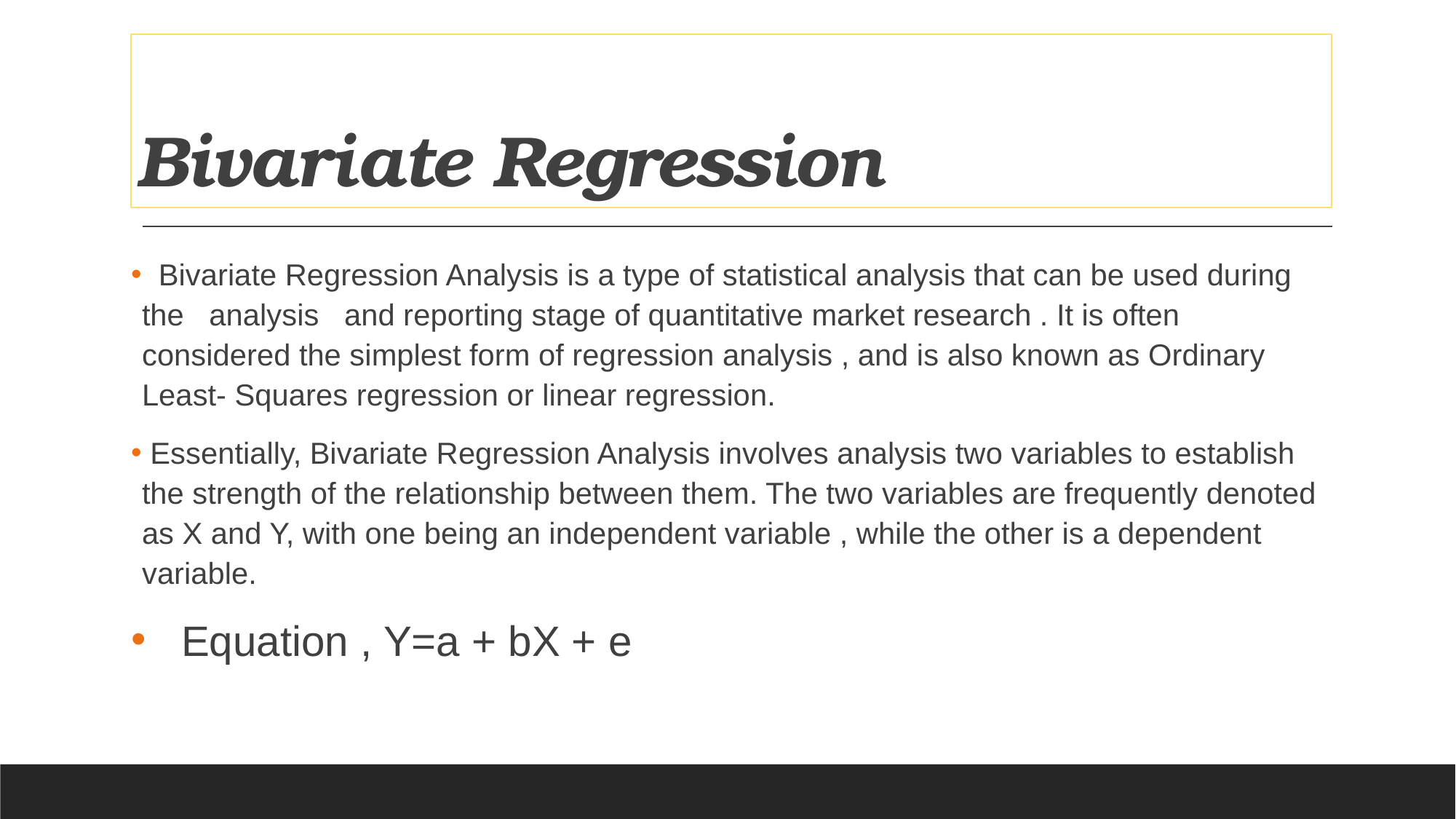

# Bivariate Regression
  Bivariate Regression Analysis is a type of statistical analysis that can be used during the   analysis   and reporting stage of quantitative market research . It is often considered the simplest form of regression analysis , and is also known as Ordinary Least- Squares regression or linear regression.
 Essentially, Bivariate Regression Analysis involves analysis two variables to establish the strength of the relationship between them. The two variables are frequently denoted as X and Y, with one being an independent variable , while the other is a dependent variable.
   Equation , Y=a + bX + e